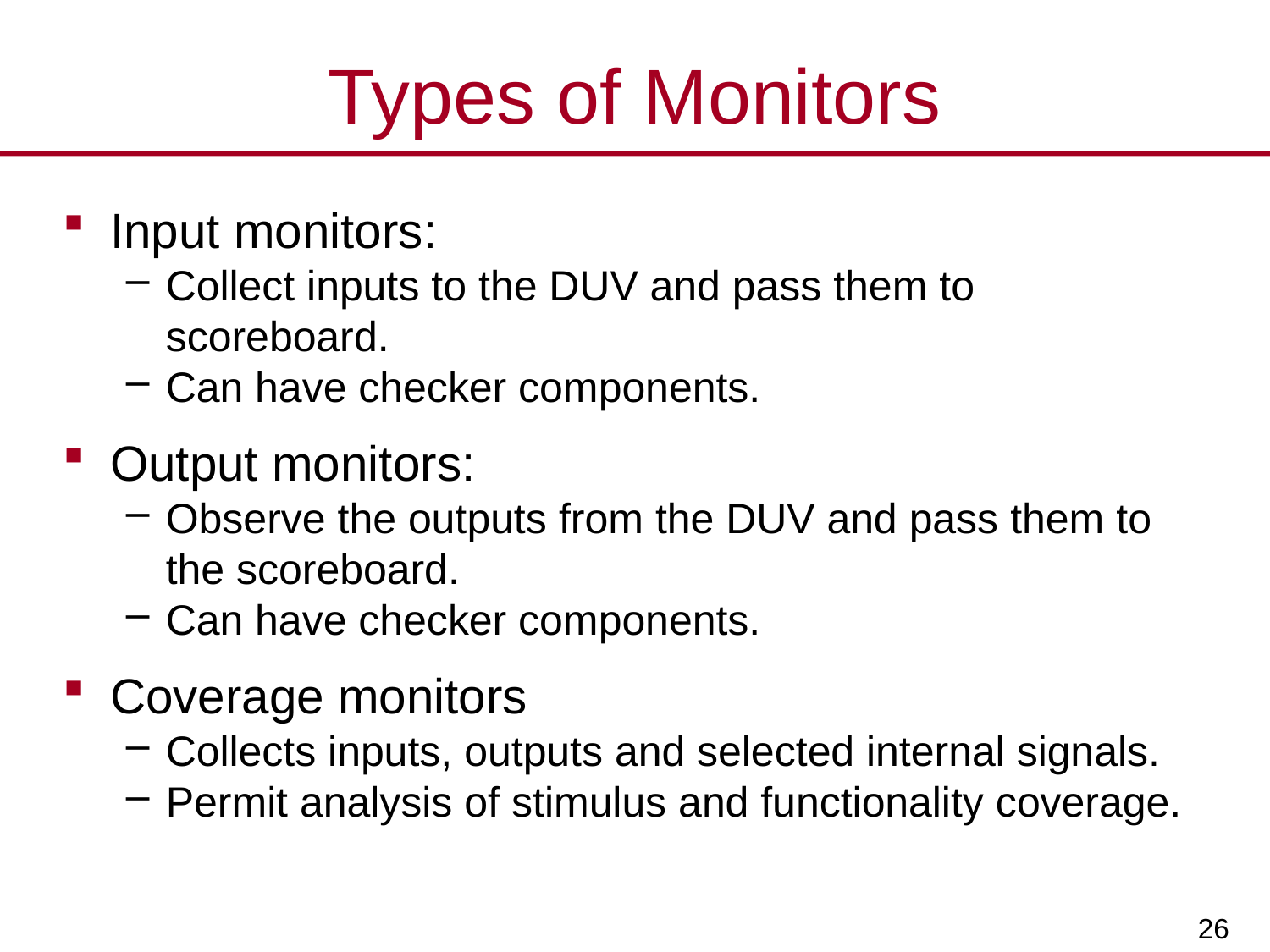

# Types of Monitors
Input monitors:
Collect inputs to the DUV and pass them to scoreboard.
Can have checker components.
Output monitors:
Observe the outputs from the DUV and pass them to the scoreboard.
Can have checker components.
Coverage monitors
Collects inputs, outputs and selected internal signals.
Permit analysis of stimulus and functionality coverage.